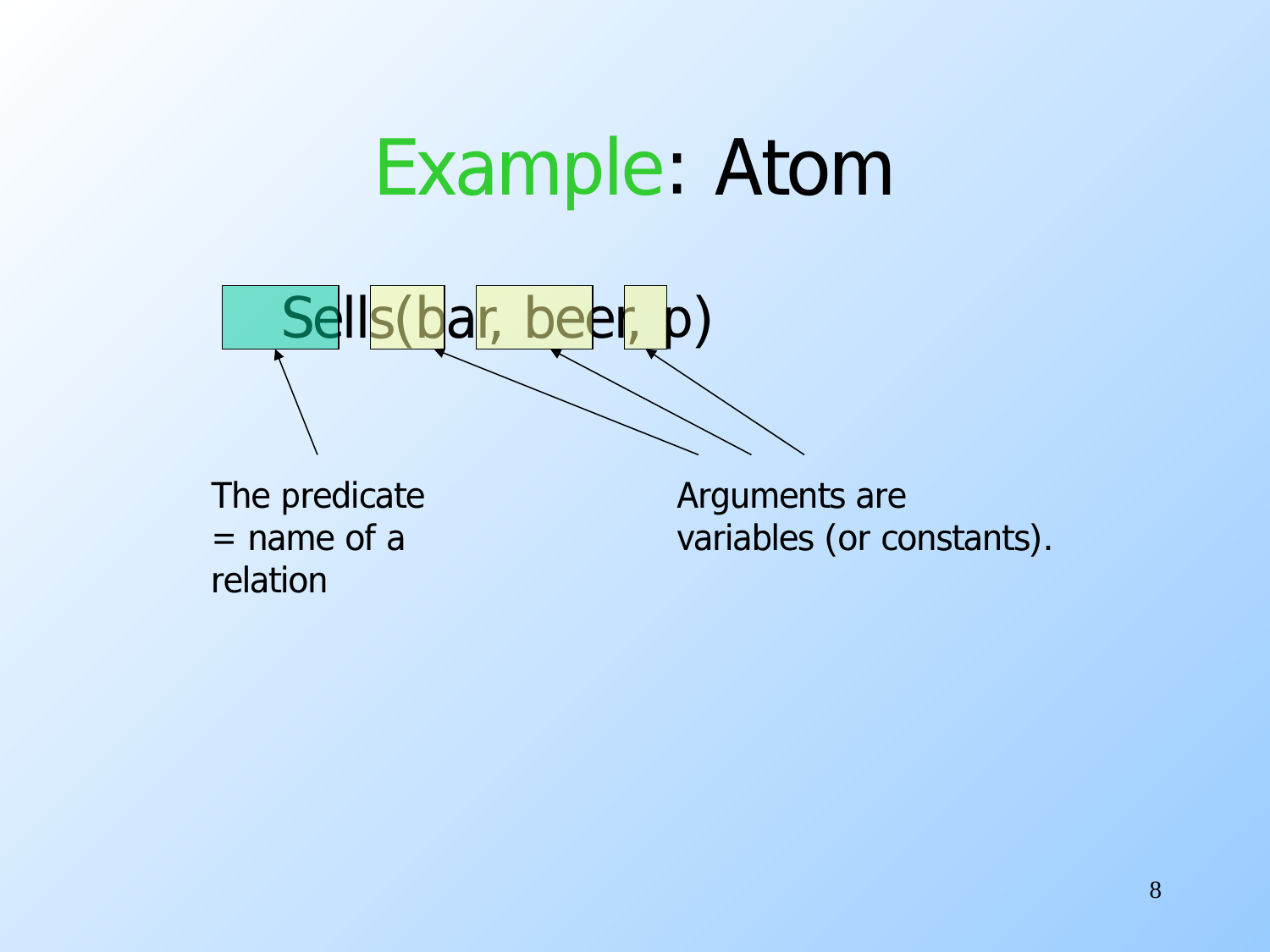

# Example: Atom
		Sells(bar, beer, p)

The predicate
= name of a
relation

Arguments are
variables (or constants).
8